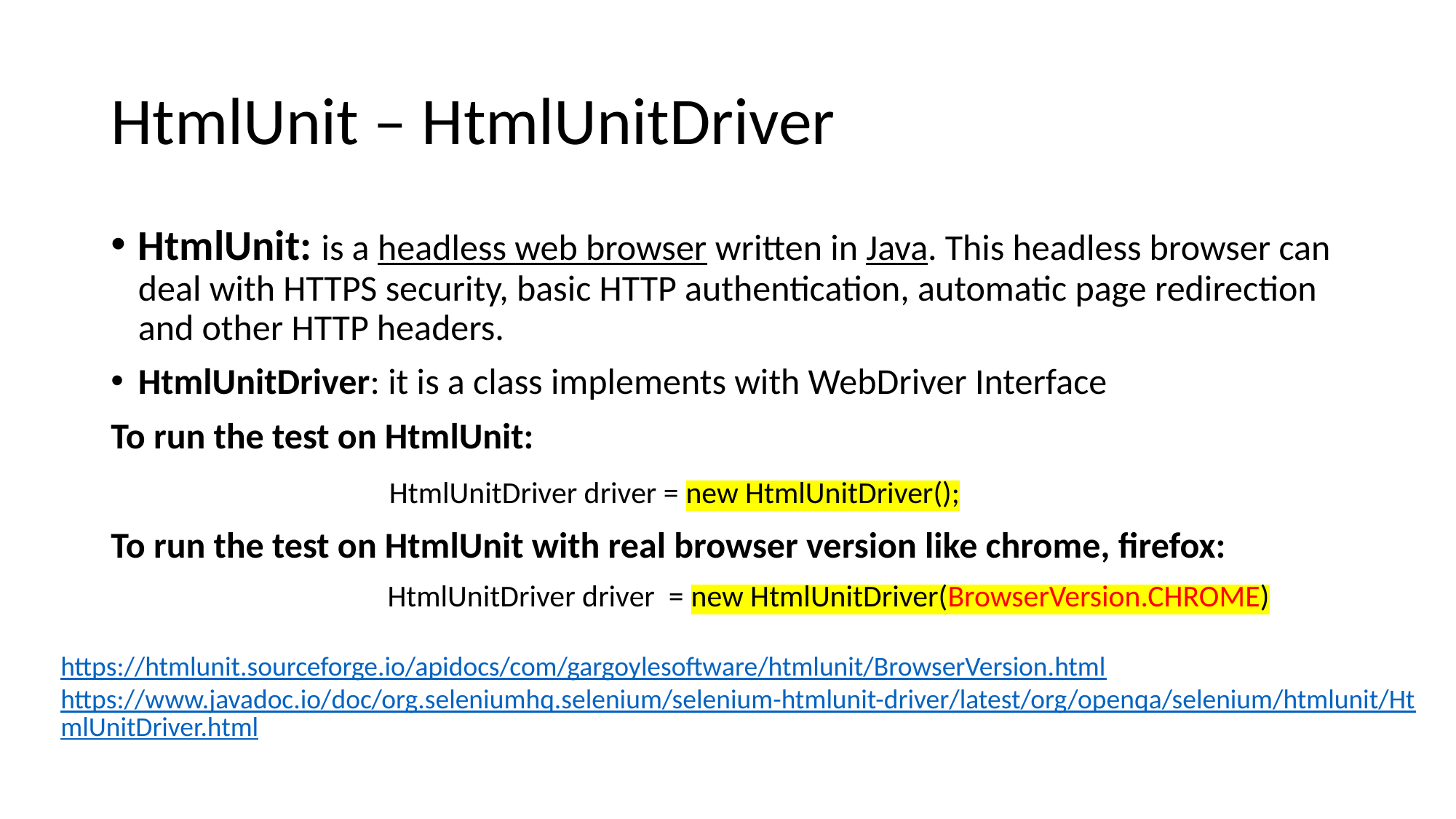

# HtmlUnit – HtmlUnitDriver
HtmlUnit: is a headless web browser written in Java. This headless browser can deal with HTTPS security, basic HTTP authentication, automatic page redirection and other HTTP headers.
HtmlUnitDriver: it is a class implements with WebDriver Interface
To run the test on HtmlUnit:
                                  HtmlUnitDriver driver = new HtmlUnitDriver();
To run the test on HtmlUnit with real browser version like chrome, firefox:
                                        HtmlUnitDriver driver  = new HtmlUnitDriver(BrowserVersion.CHROME)
https://htmlunit.sourceforge.io/apidocs/com/gargoylesoftware/htmlunit/BrowserVersion.html
https://www.javadoc.io/doc/org.seleniumhq.selenium/selenium-htmlunit-driver/latest/org/openqa/selenium/htmlunit/HtmlUnitDriver.html